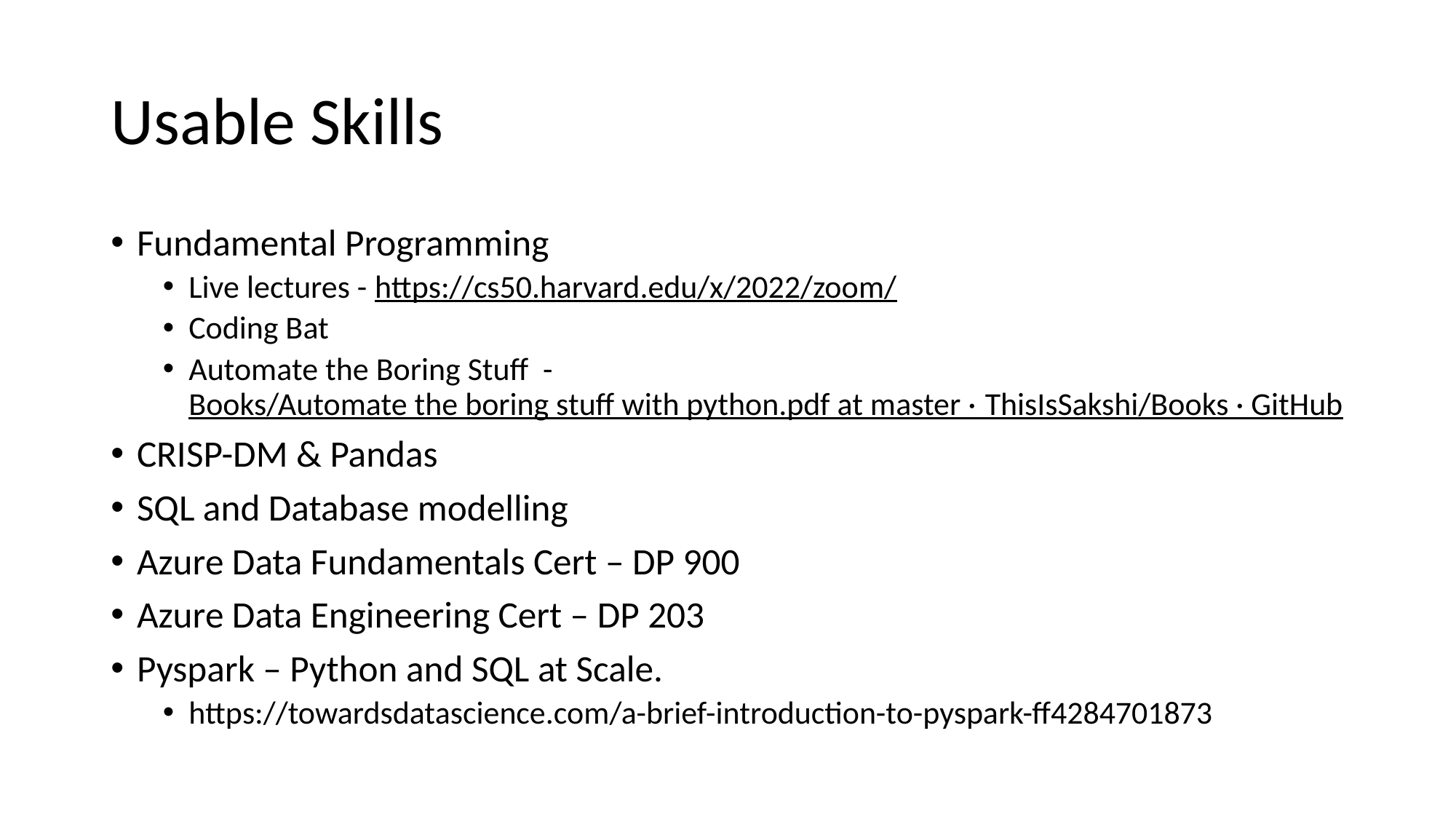

# Usable Skills
Fundamental Programming
Live lectures - https://cs50.harvard.edu/x/2022/zoom/
Coding Bat
Automate the Boring Stuff  - Books/Automate the boring stuff with python.pdf at master · ThisIsSakshi/Books · GitHub
CRISP-DM & Pandas
SQL and Database modelling
Azure Data Fundamentals Cert – DP 900
Azure Data Engineering Cert – DP 203
Pyspark – Python and SQL at Scale.
https://towardsdatascience.com/a-brief-introduction-to-pyspark-ff4284701873